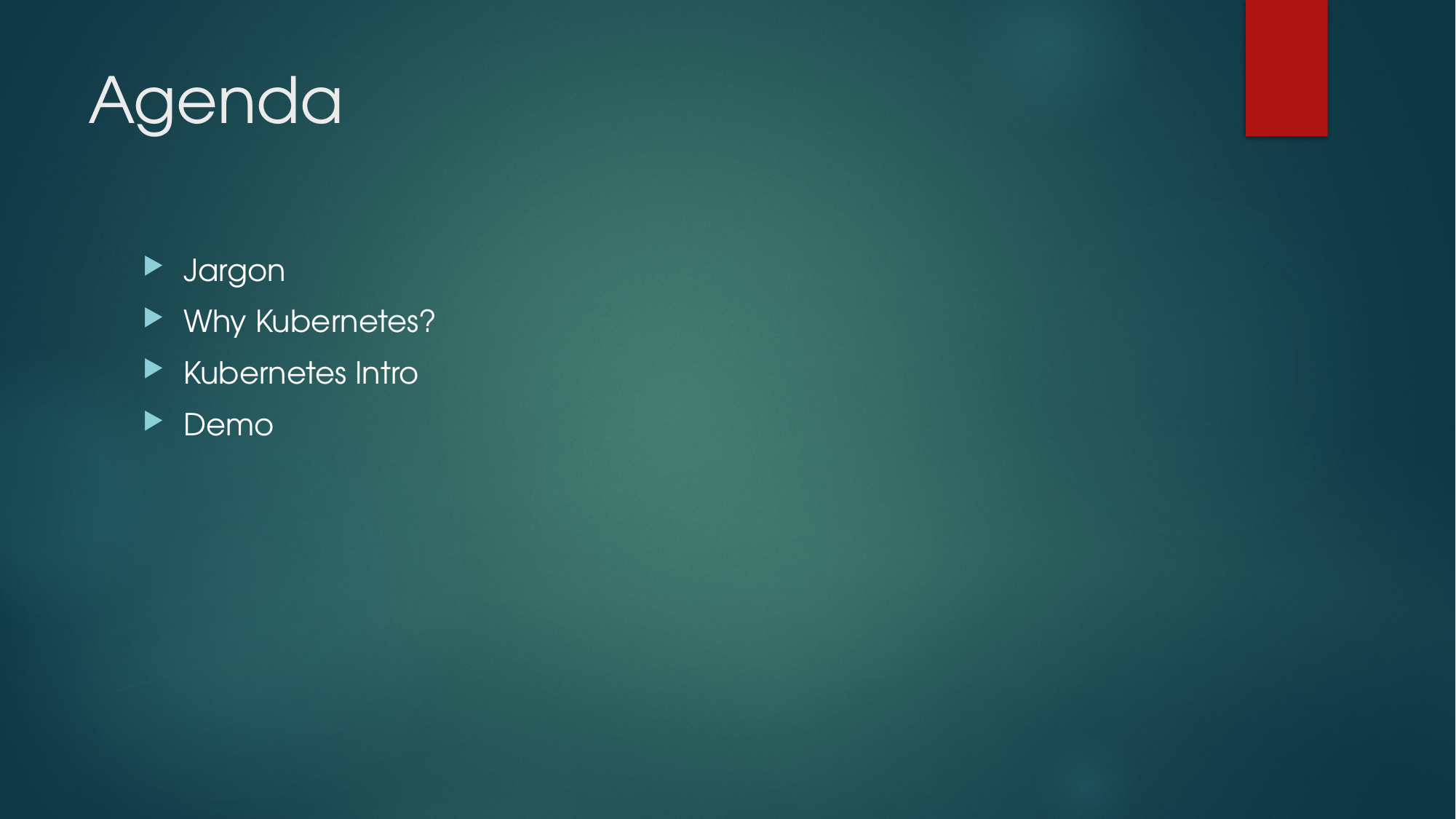

# Agenda
Jargon
Why Kubernetes?
Kubernetes Intro
Demo